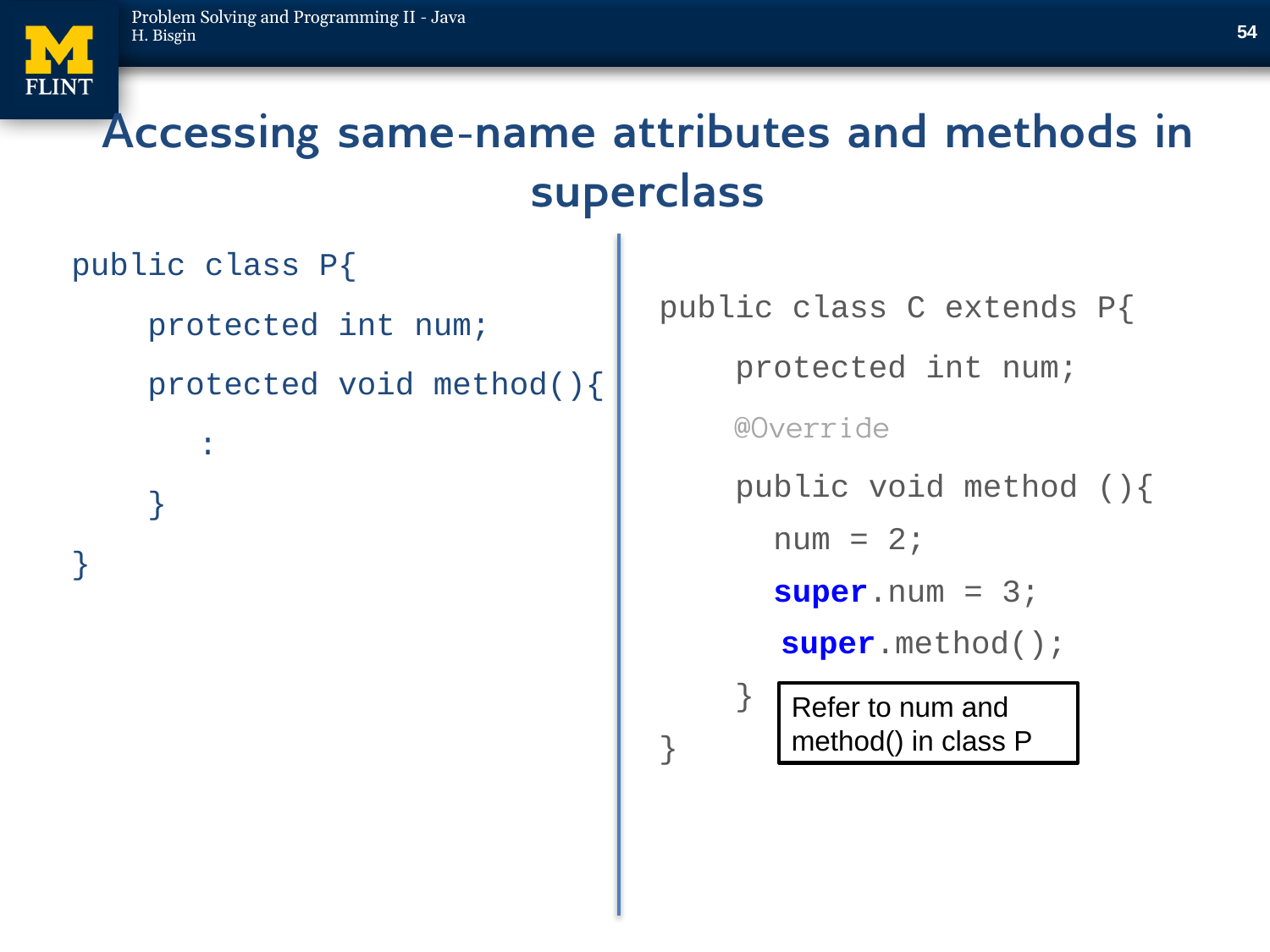

54
# Accessing same-name attributes and methods in superclass
public class P{
    protected int num;
    protected void method(){
	:
    }
}

public class C extends P{
    protected int num;
    @Override
    public void method (){
      num = 2;
      super.num = 3;
	     super.method();
    }
}

Refer to num and method() in class P